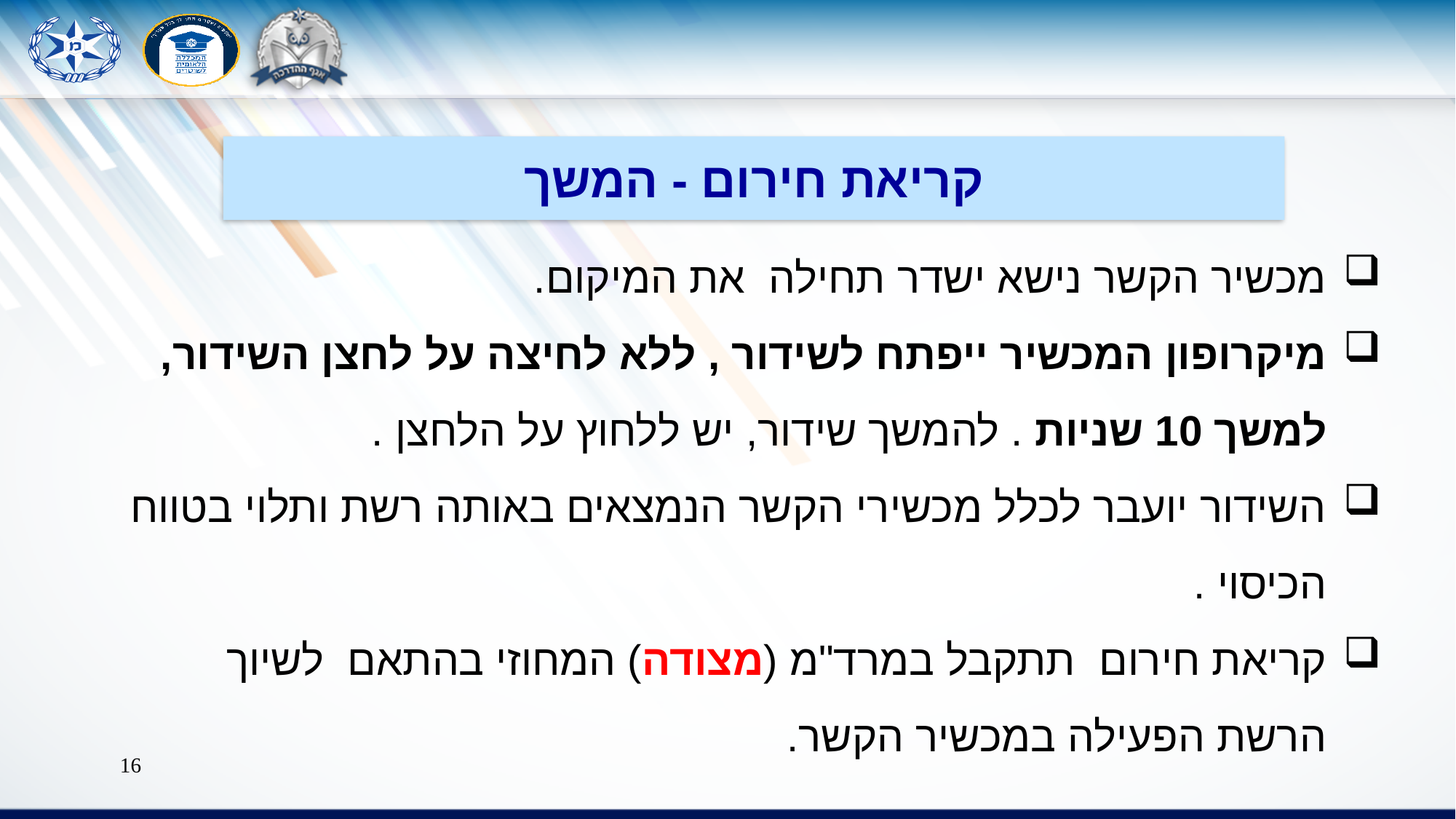

קריאת חירום - המשך

מכשיר הקשר נישא ישדר תחילה  את המיקום.
מיקרופון המכשיר ייפתח לשידור , ללא לחיצה על לחצן השידור, למשך 10 שניות . להמשך שידור, יש ללחוץ על הלחצן .
השידור יועבר לכלל מכשירי הקשר הנמצאים באותה רשת ותלוי בטווח הכיסוי .
קריאת חירום  תתקבל במרד"מ (מצודה) המחוזי בהתאם  לשיוך הרשת הפעילה במכשיר הקשר.

16